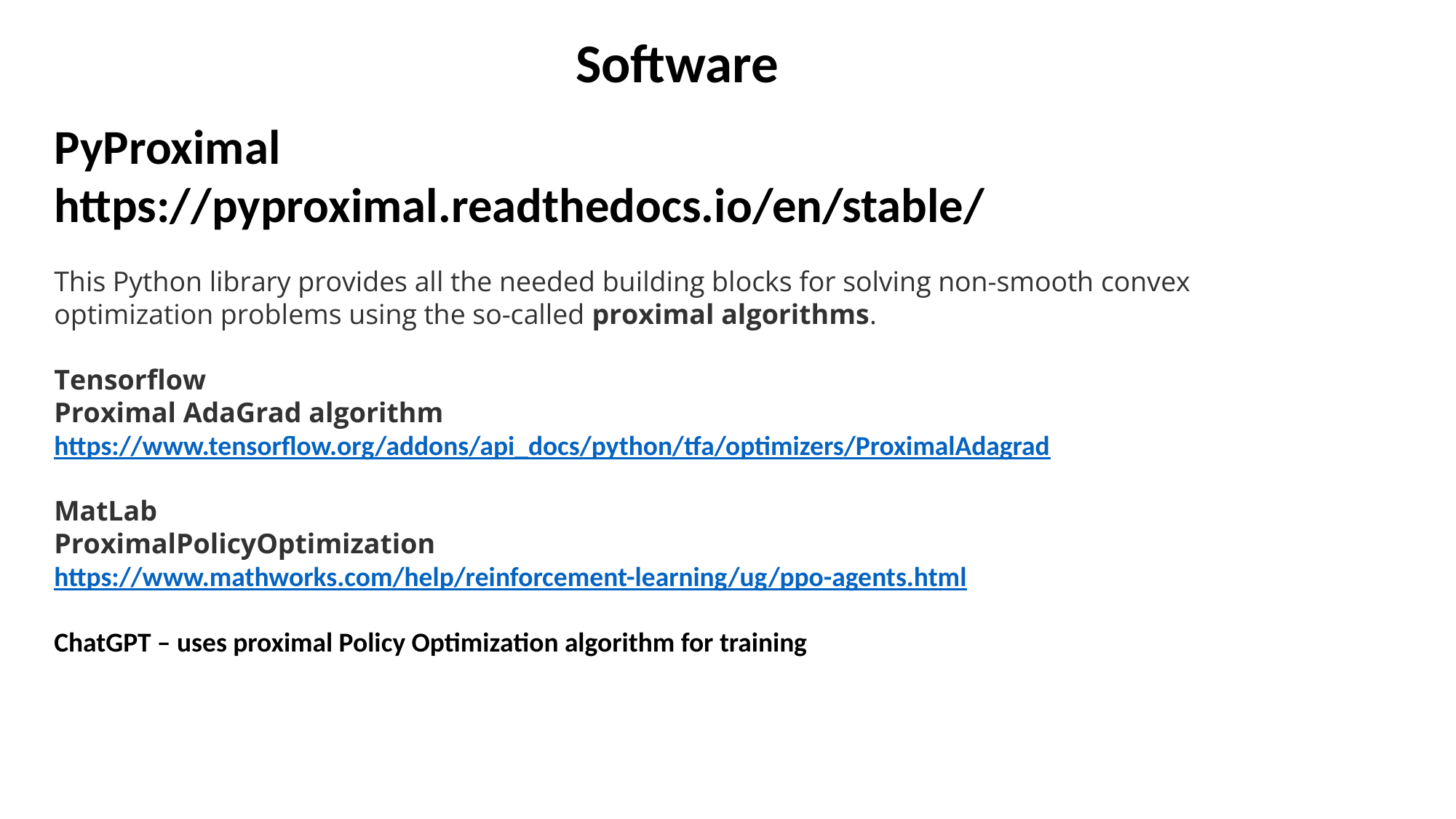

Software
PyProximal
https://pyproximal.readthedocs.io/en/stable/

This Python library provides all the needed building blocks for solving non-smooth convex optimization problems using the so-called proximal algorithms.

Tensorflow
Proximal AdaGrad algorithm
https://www.tensorflow.org/addons/api_docs/python/tfa/optimizers/ProximalAdagrad

MatLab
ProximalPolicyOptimization
https://www.mathworks.com/help/reinforcement-learning/ug/ppo-agents.html

ChatGPT – uses proximal Policy Optimization algorithm for training